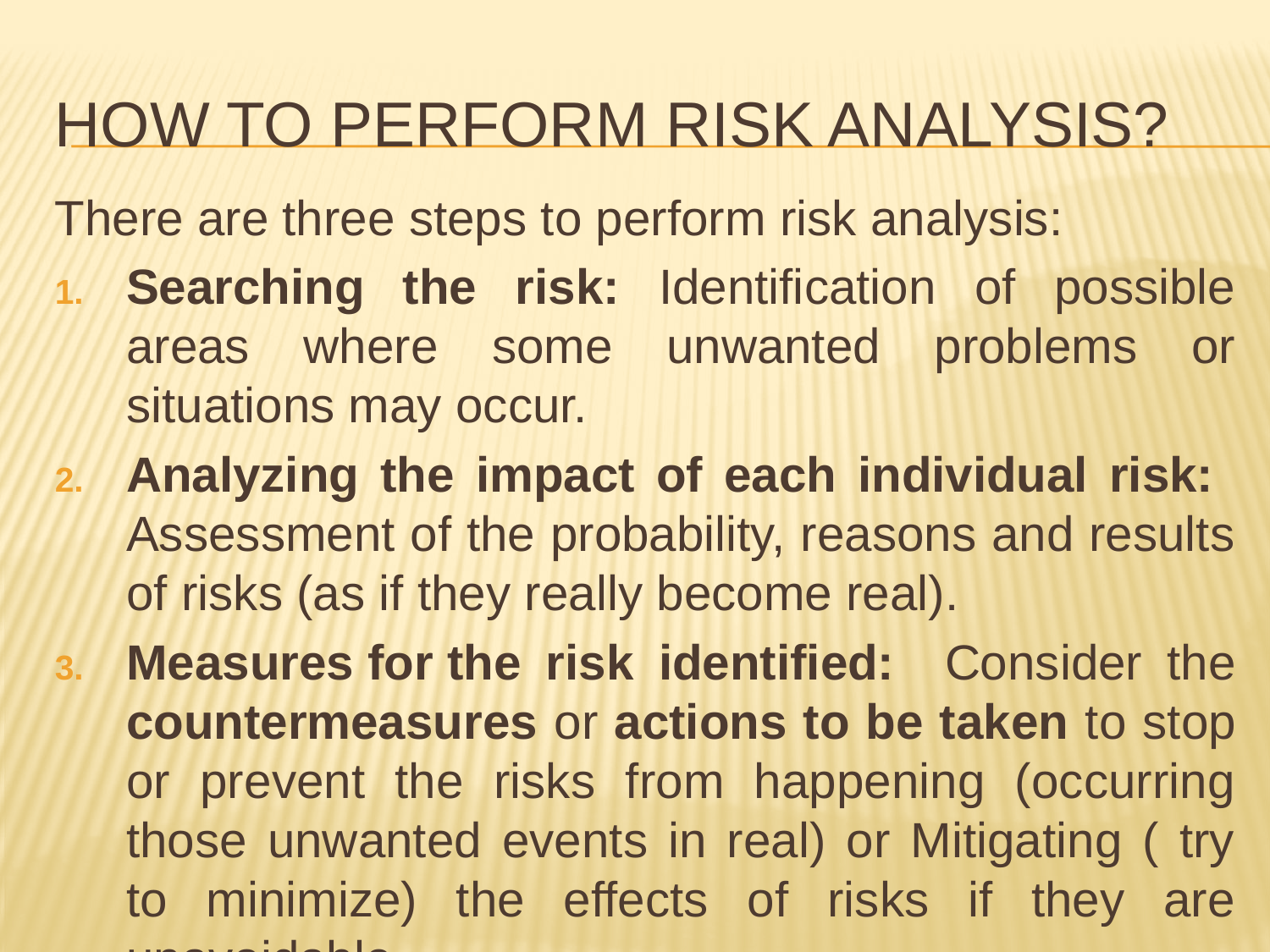

# How to perform Risk Analysis?
There are three steps to perform risk analysis:
Searching the risk: Identification of possible areas where some unwanted problems or situations may occur.
Analyzing the impact of each individual risk:  Assessment of the probability, reasons and results of risks (as if they really become real).
Measures for the risk identified:  Consider the countermeasures or actions to be taken to stop or prevent the risks from happening (occurring those unwanted events in real) or Mitigating ( try to minimize) the effects of risks if they are unavoidable.